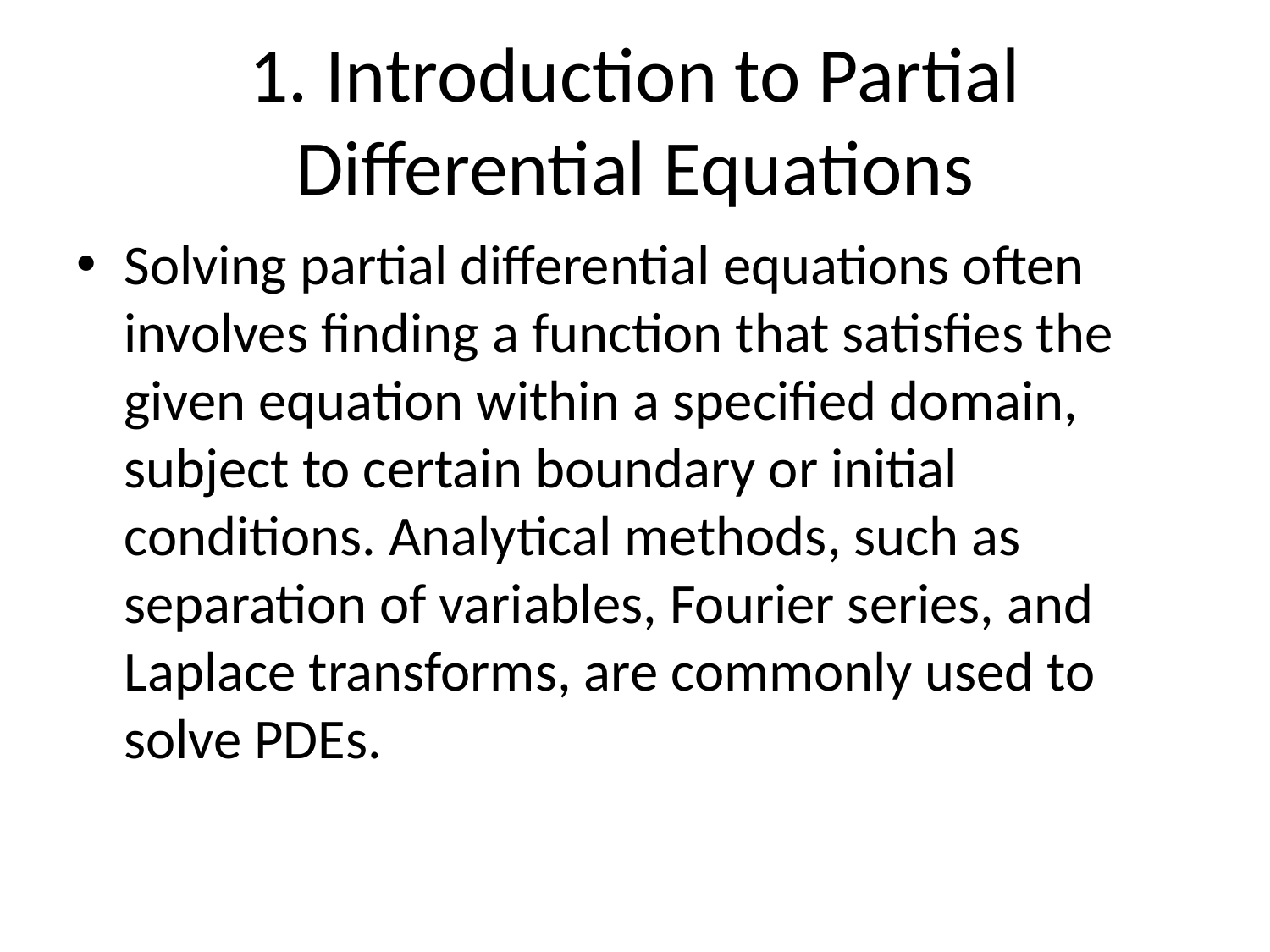

# 1. Introduction to Partial Differential Equations
Solving partial differential equations often involves finding a function that satisfies the given equation within a specified domain, subject to certain boundary or initial conditions. Analytical methods, such as separation of variables, Fourier series, and Laplace transforms, are commonly used to solve PDEs.